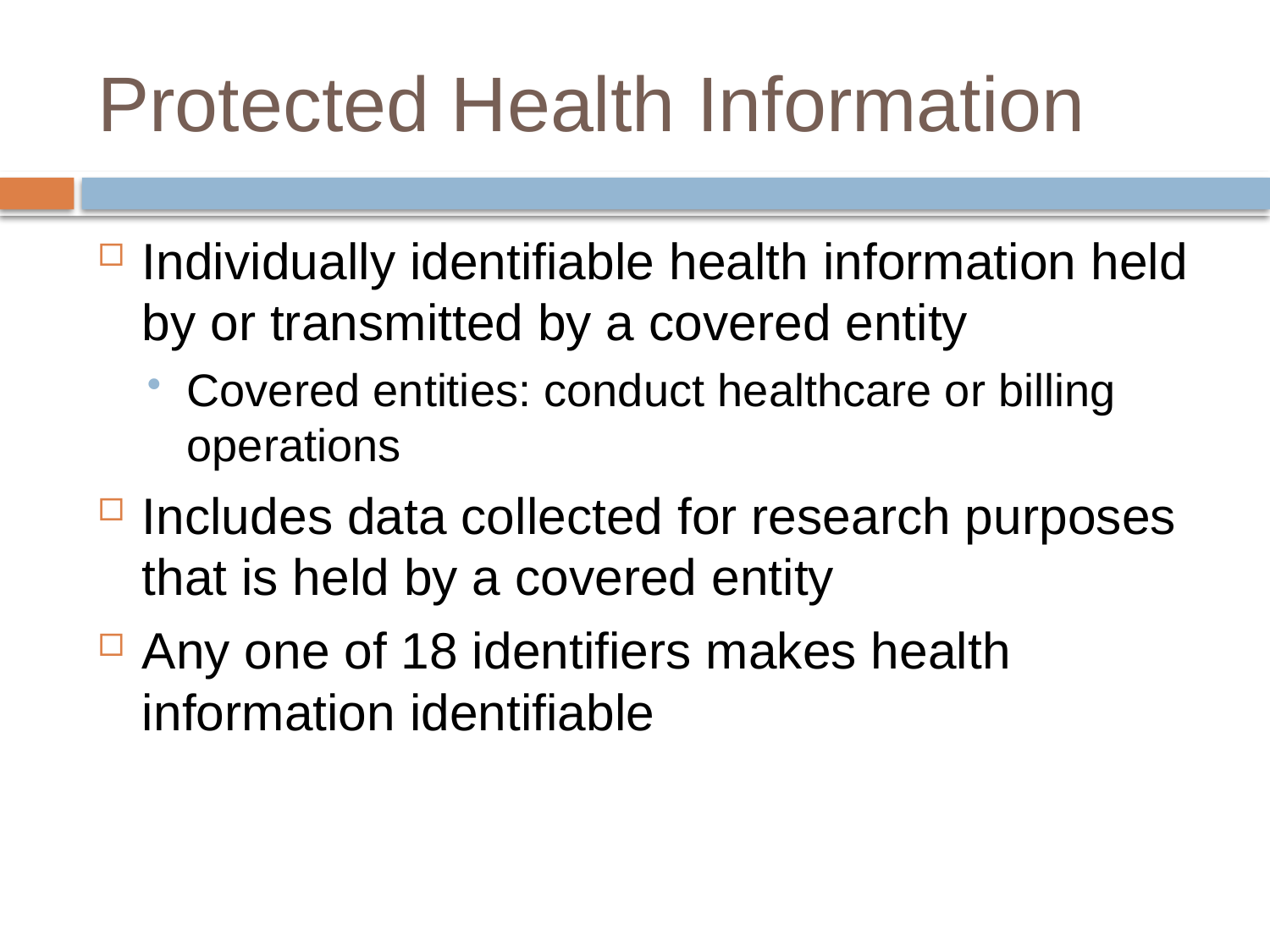

# Protected Health Information
Individually identifiable health information held by or transmitted by a covered entity
Covered entities: conduct healthcare or billing operations
Includes data collected for research purposes that is held by a covered entity
Any one of 18 identifiers makes health information identifiable